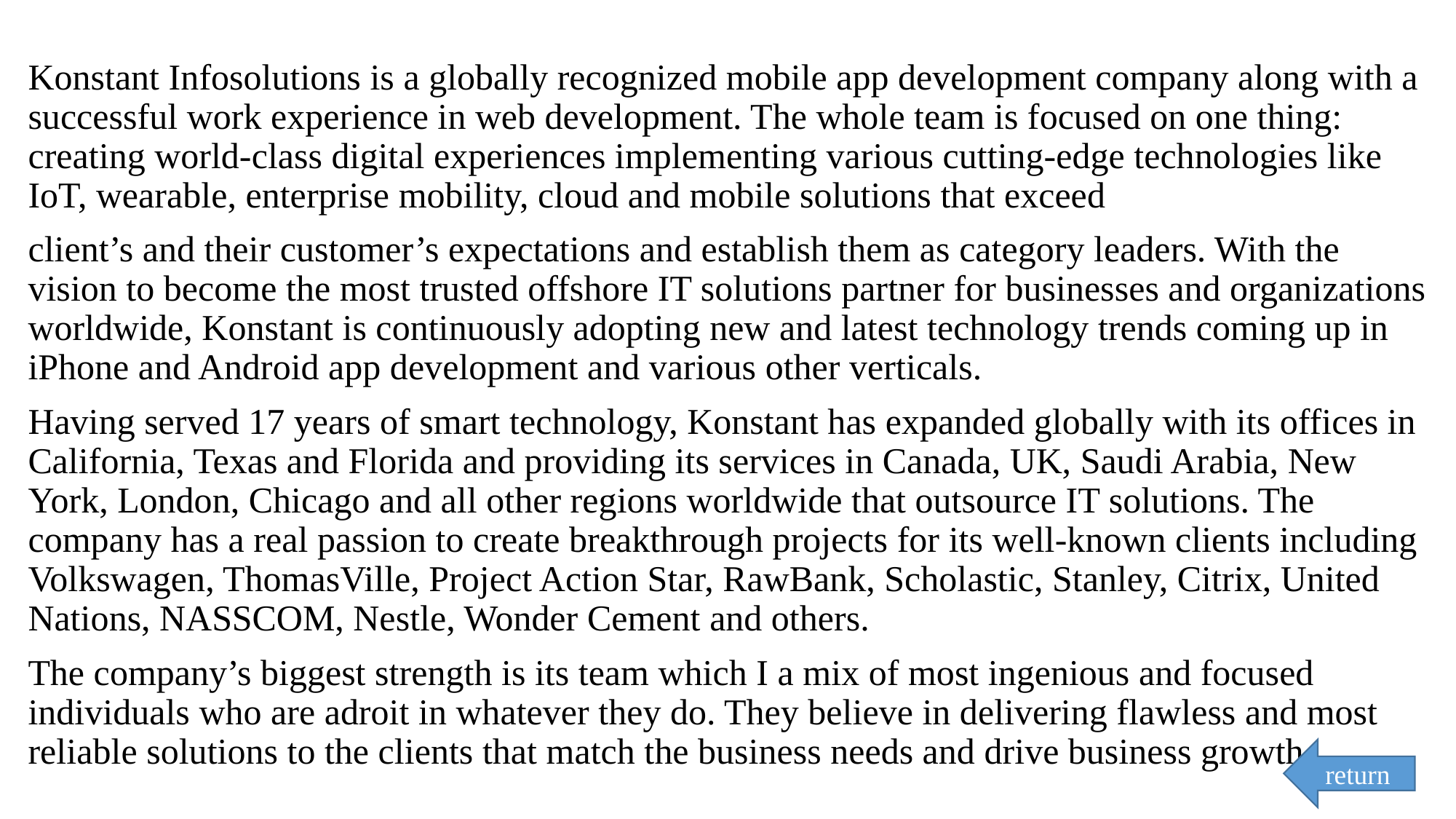

Konstant Infosolutions is a globally recognized mobile app development company along with a successful work experience in web development. The whole team is focused on one thing: creating world-class digital experiences implementing various cutting-edge technologies like IoT, wearable, enterprise mobility, cloud and mobile solutions that exceed
client’s and their customer’s expectations and establish them as category leaders. With the vision to become the most trusted offshore IT solutions partner for businesses and organizations worldwide, Konstant is continuously adopting new and latest technology trends coming up in iPhone and Android app development and various other verticals.
Having served 17 years of smart technology, Konstant has expanded globally with its offices in California, Texas and Florida and providing its services in Canada, UK, Saudi Arabia, New York, London, Chicago and all other regions worldwide that outsource IT solutions. The company has a real passion to create breakthrough projects for its well-known clients including Volkswagen, ThomasVille, Project Action Star, RawBank, Scholastic, Stanley, Citrix, United Nations, NASSCOM, Nestle, Wonder Cement and others.
The company’s biggest strength is its team which I a mix of most ingenious and focused individuals who are adroit in whatever they do. They believe in delivering flawless and most reliable solutions to the clients that match the business needs and drive business growth.
return